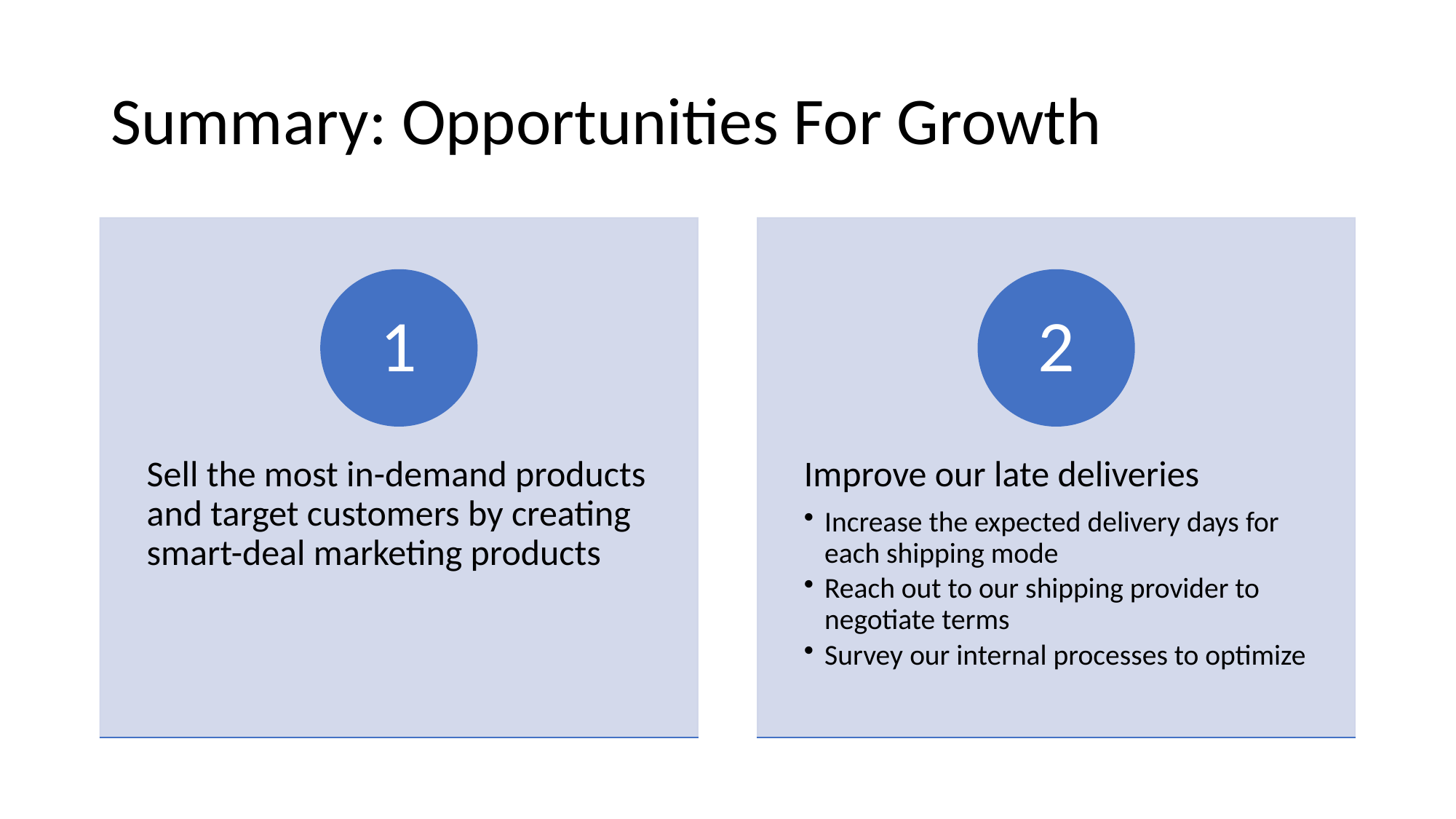

# Summary: Opportunities For Growth
Sell the most in-demand products and target customers by creating smart-deal marketing products
1
Improve our late deliveries
Increase the expected delivery days for each shipping mode
Reach out to our shipping provider to negotiate terms
Survey our internal processes to optimize
2